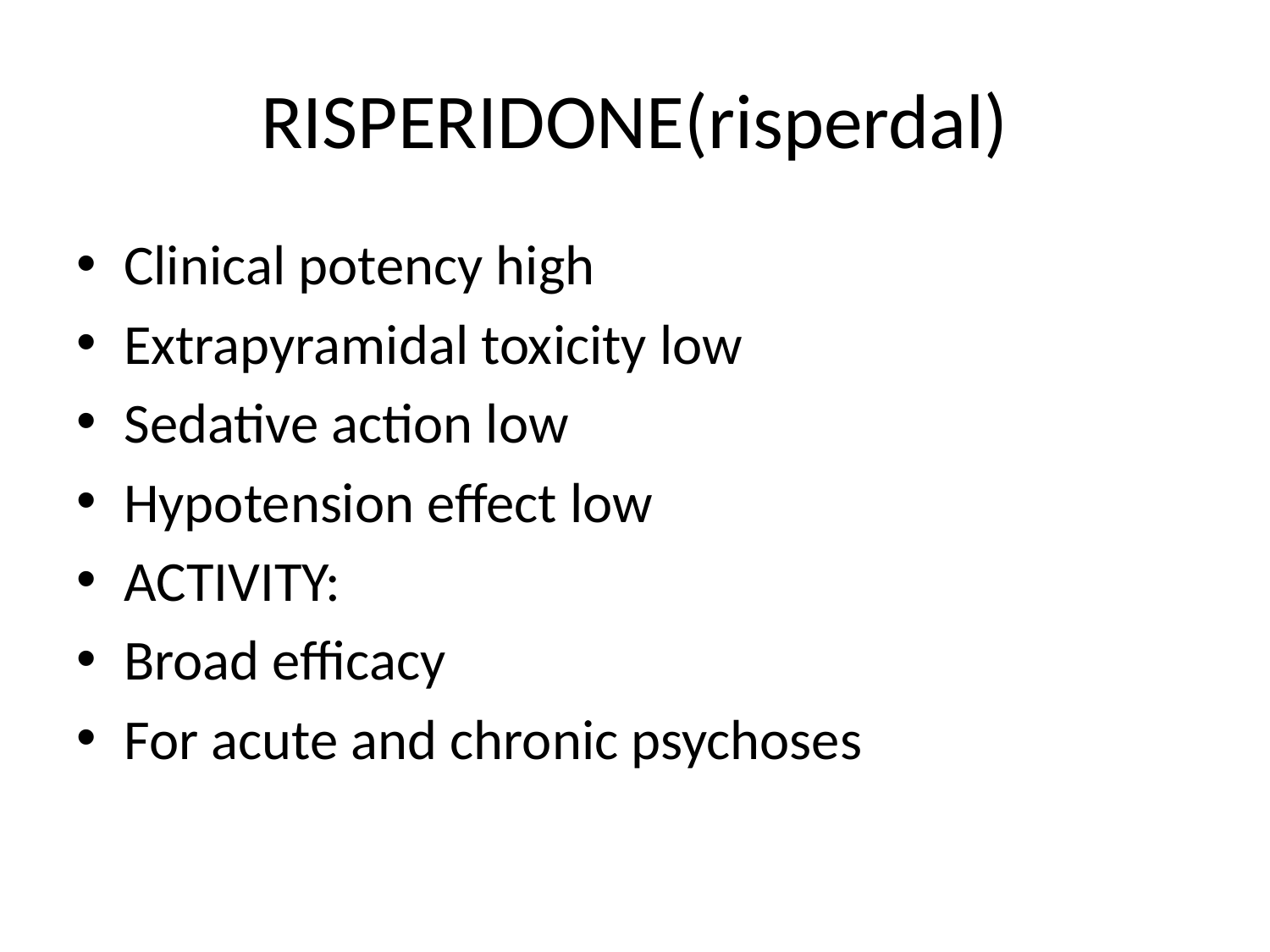

# RISPERIDONE(risperdal)
Clinical potency high
Extrapyramidal toxicity low
Sedative action low
Hypotension effect low
ACTIVITY:
Broad efficacy
For acute and chronic psychoses